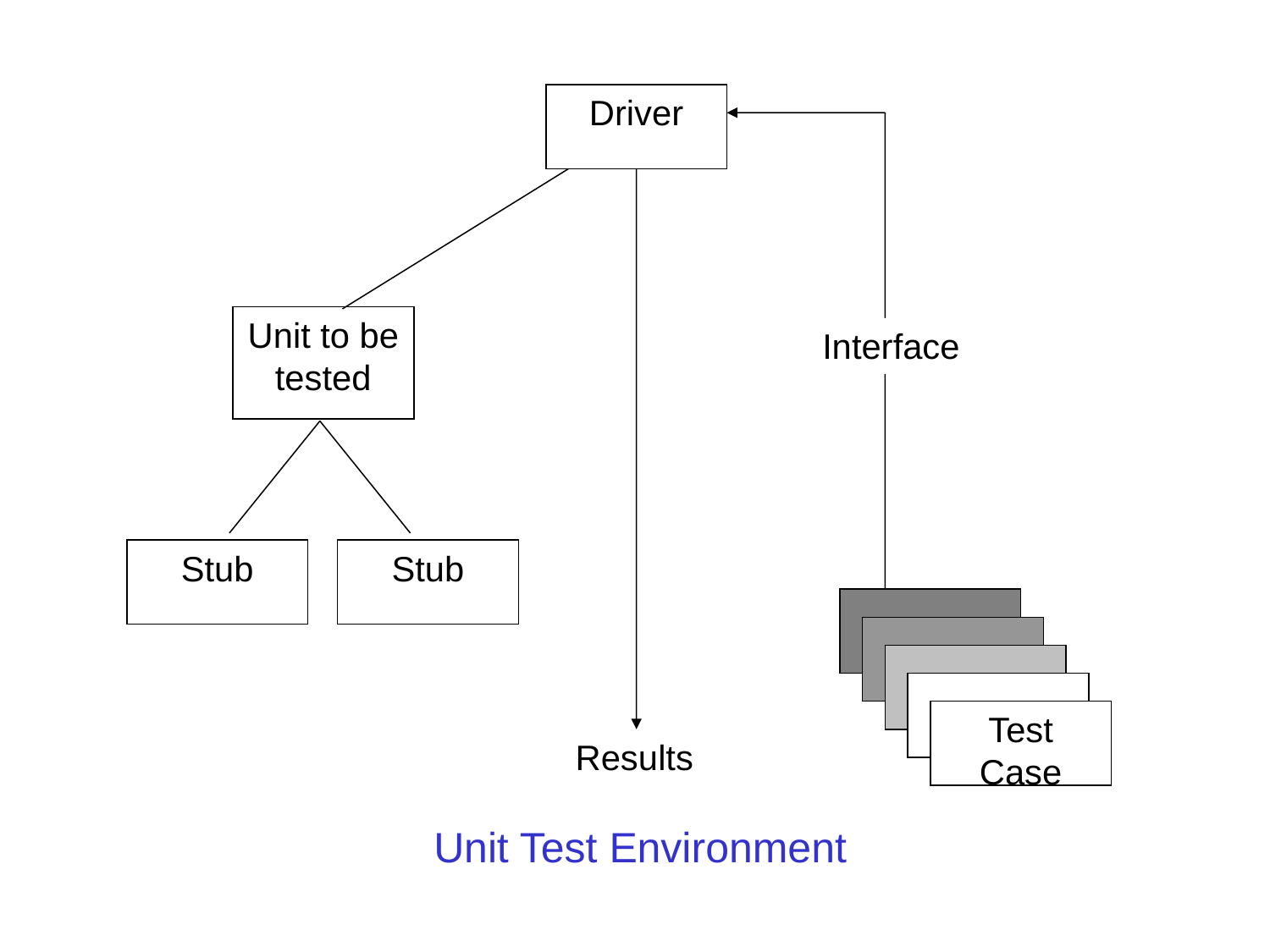

Driver

Unit to be tested
Interface

Stub
Stub

Test Case
Results
Executing Unit Testing (Contd.)

Unit Test Environment